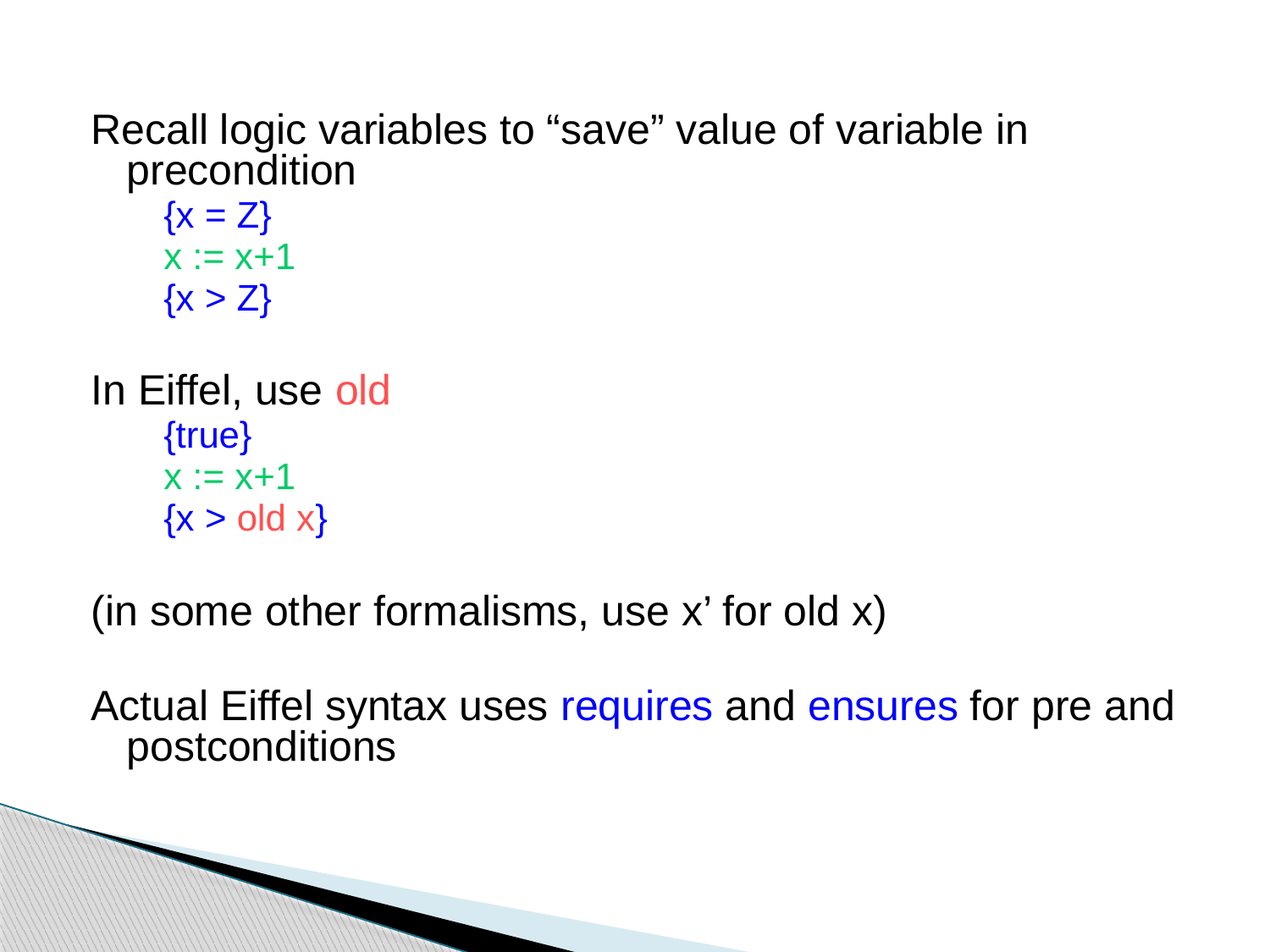

Recall logic variables to “save” value of variable in precondition
{x = Z}
x := x+1
{x > Z}

In Eiffel, use old
{true}
x := x+1
{x > old x}

(in some other formalisms, use x’ for old x)

Actual Eiffel syntax uses requires and ensures for pre and postconditions